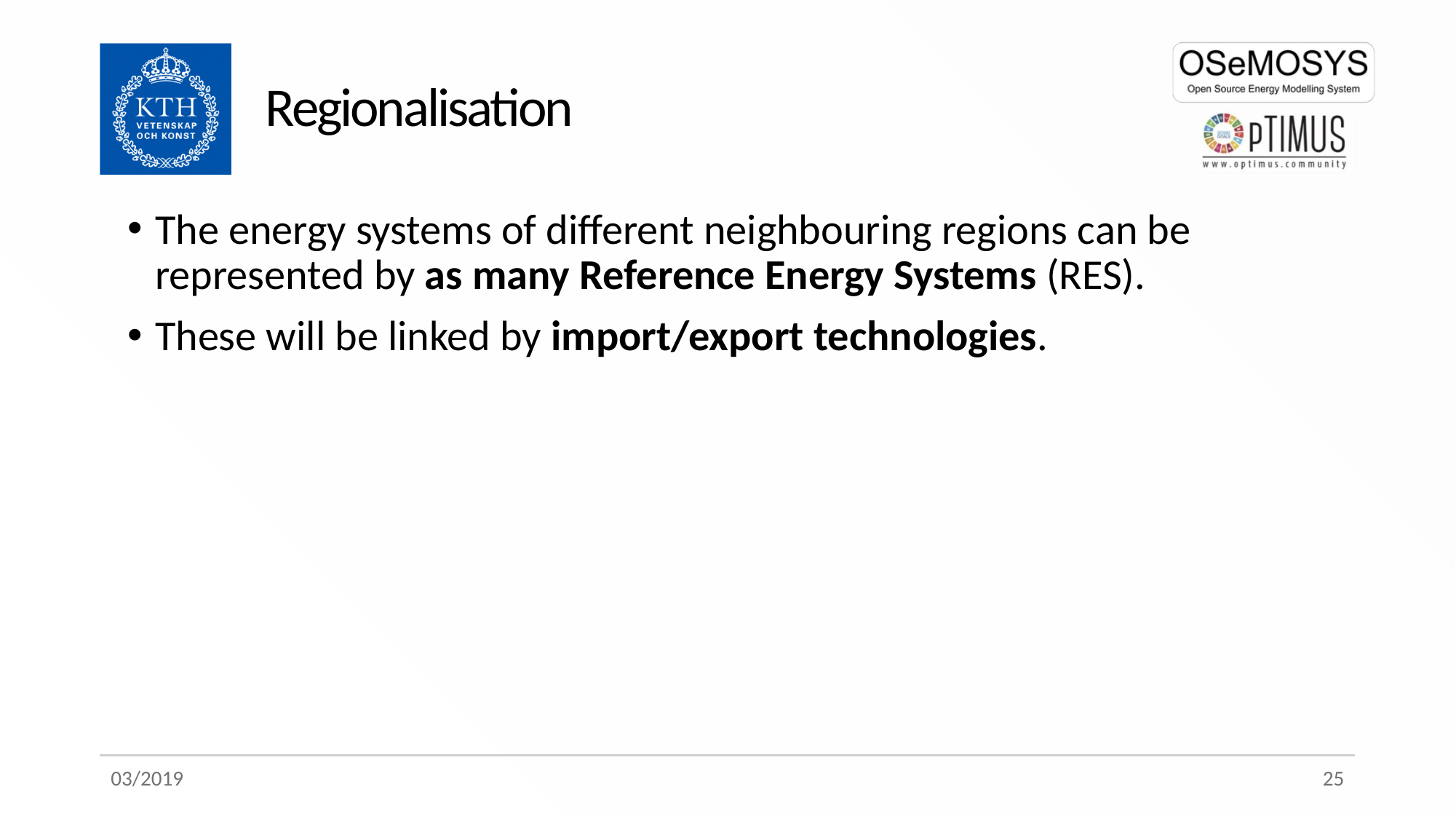

# Regionalisation
The energy systems of different neighbouring regions can be represented by as many Reference Energy Systems (RES).
These will be linked by import/export technologies.
03/2019
25